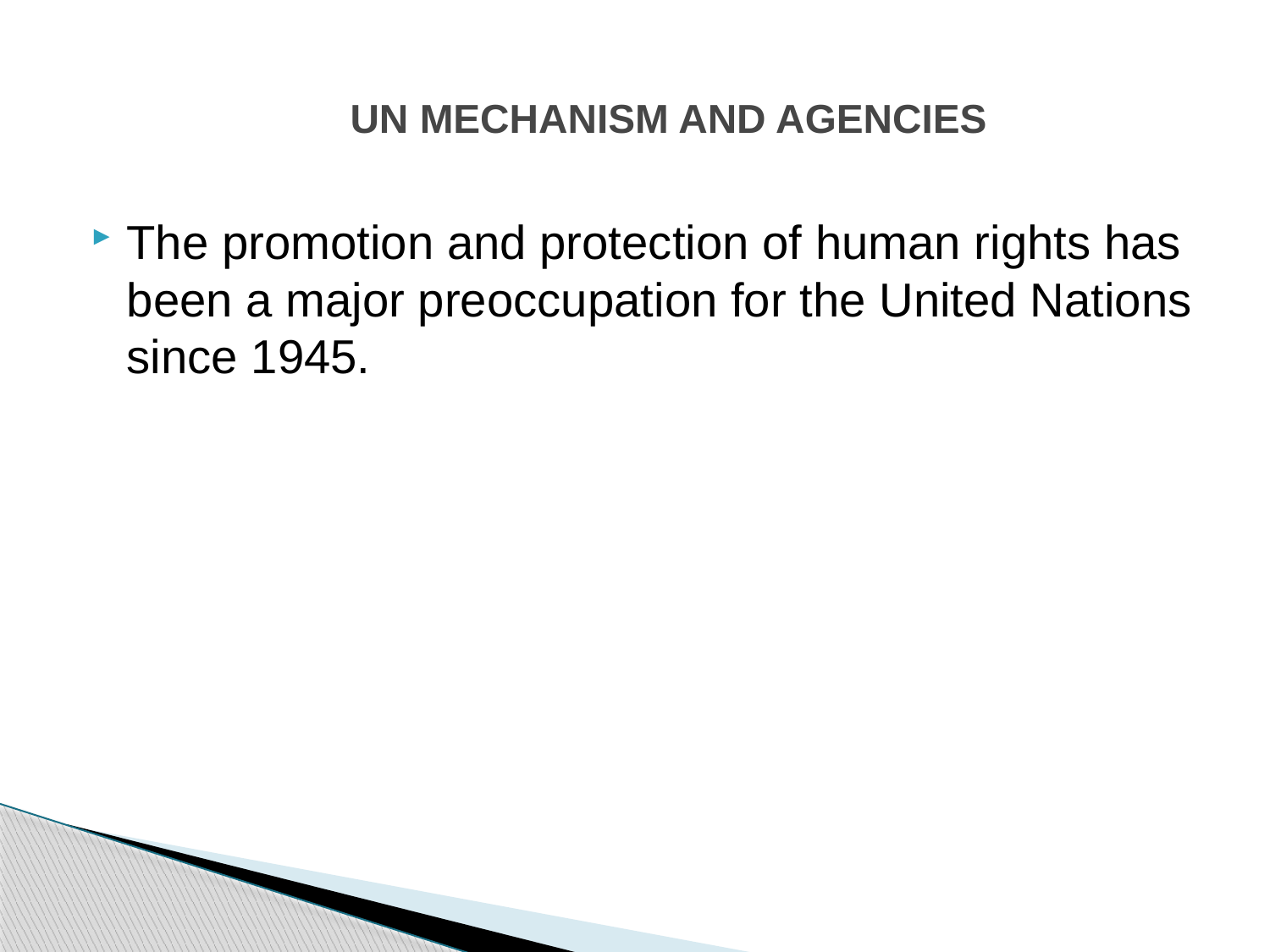

# UN MECHANISM AND AGENCIES
The promotion and protection of human rights has been a major preoccupation for the United Nations since 1945.